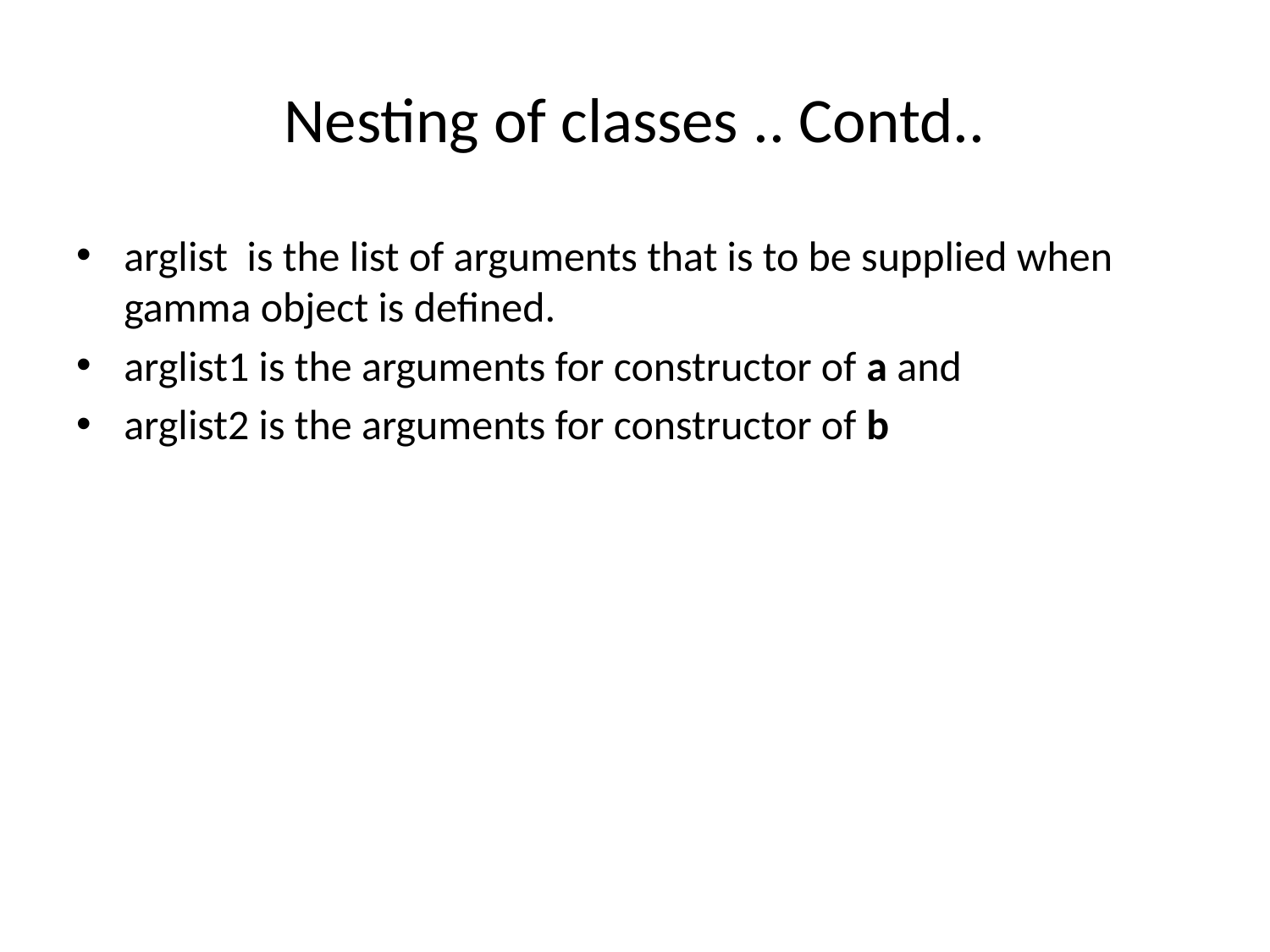

# Nesting of classes .. Contd..
arglist  is the list of arguments that is to be supplied when gamma object is defined.
arglist1 is the arguments for constructor of a and
arglist2 is the arguments for constructor of b